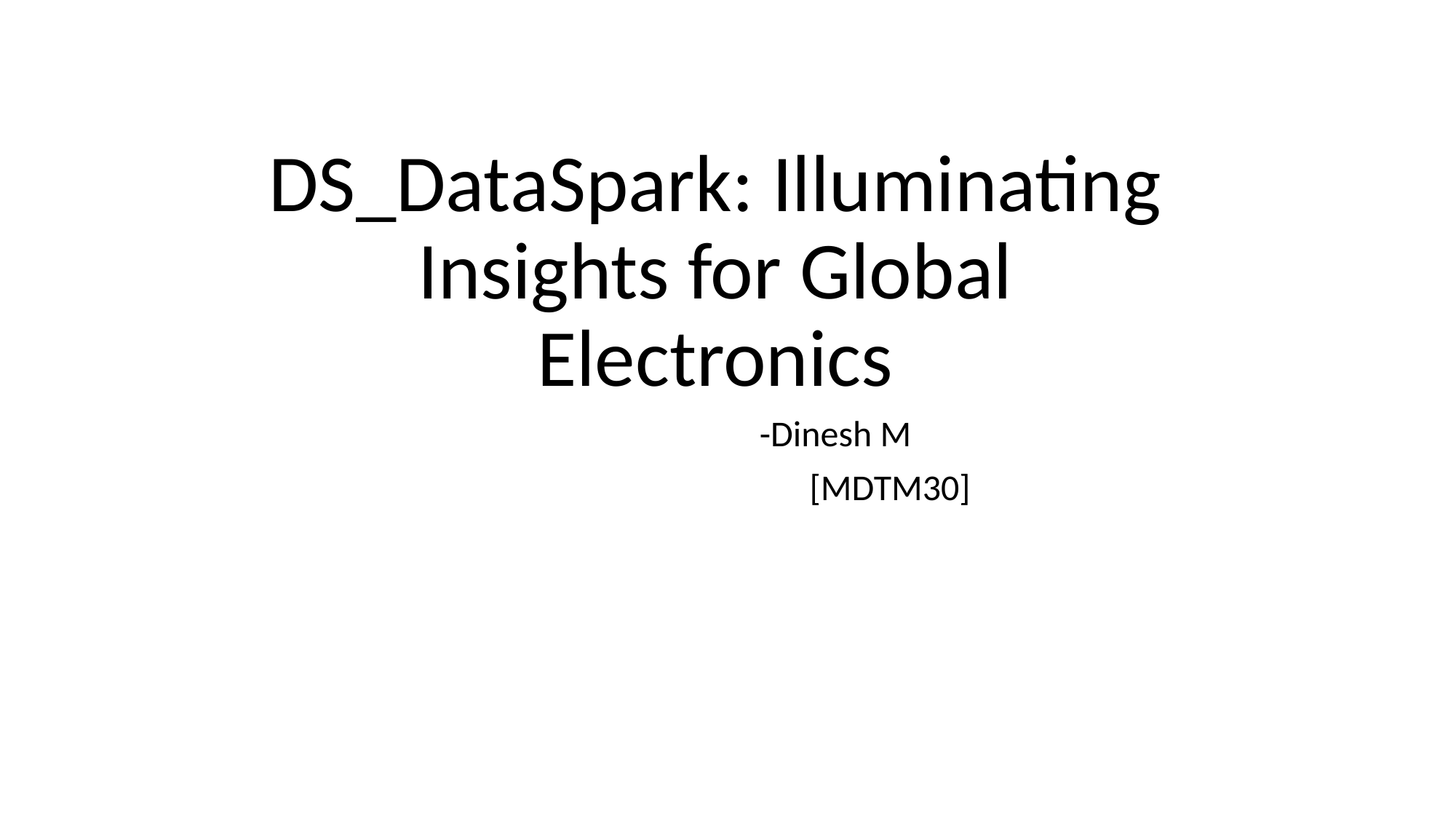

# DS_DataSpark: Illuminating Insights for Global Electronics
-Dinesh M
	[MDTM30]